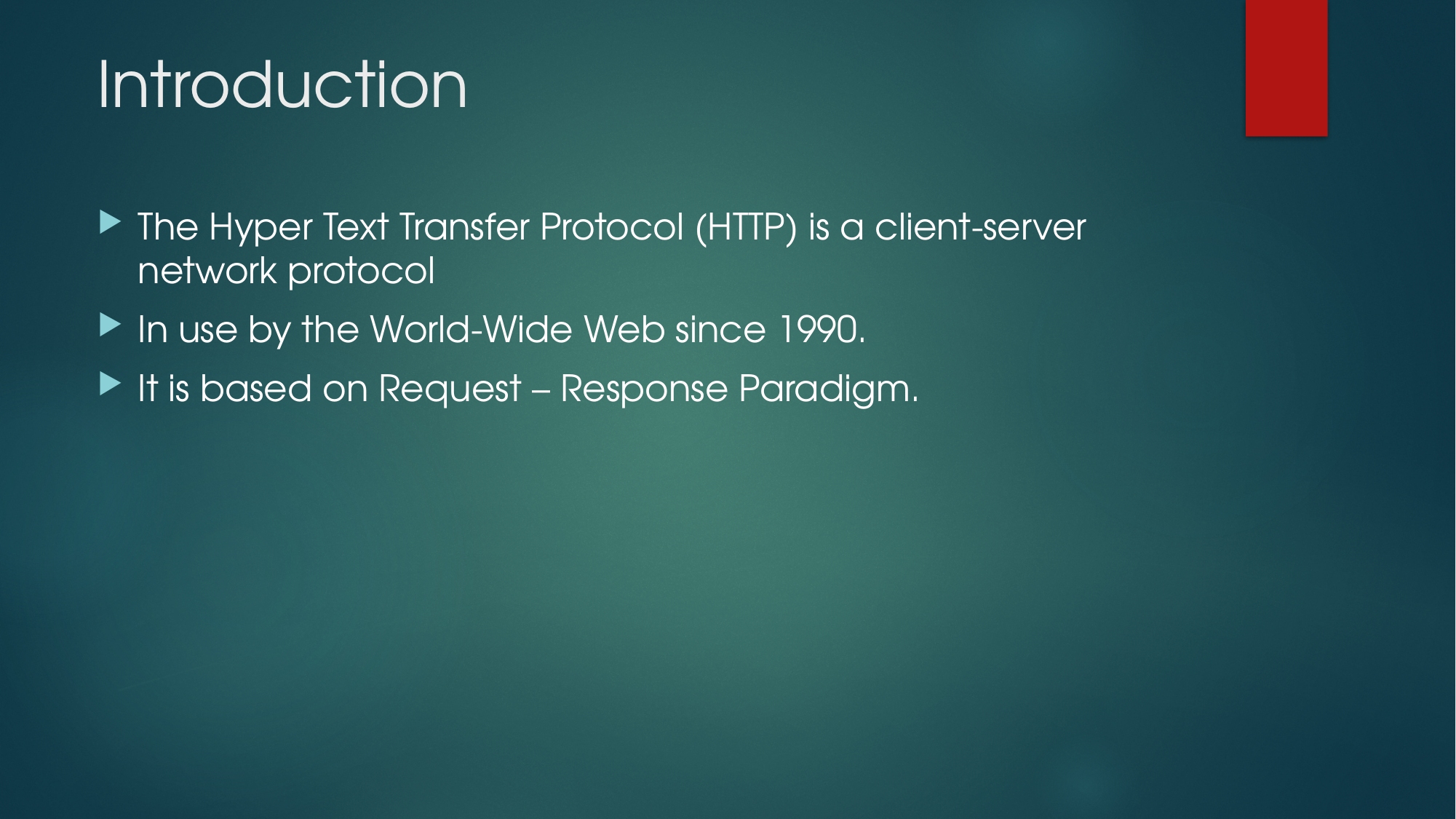

# Introduction
The Hyper Text Transfer Protocol (HTTP) is a client-server network protocol
In use by the World-Wide Web since 1990.
It is based on Request – Response Paradigm.